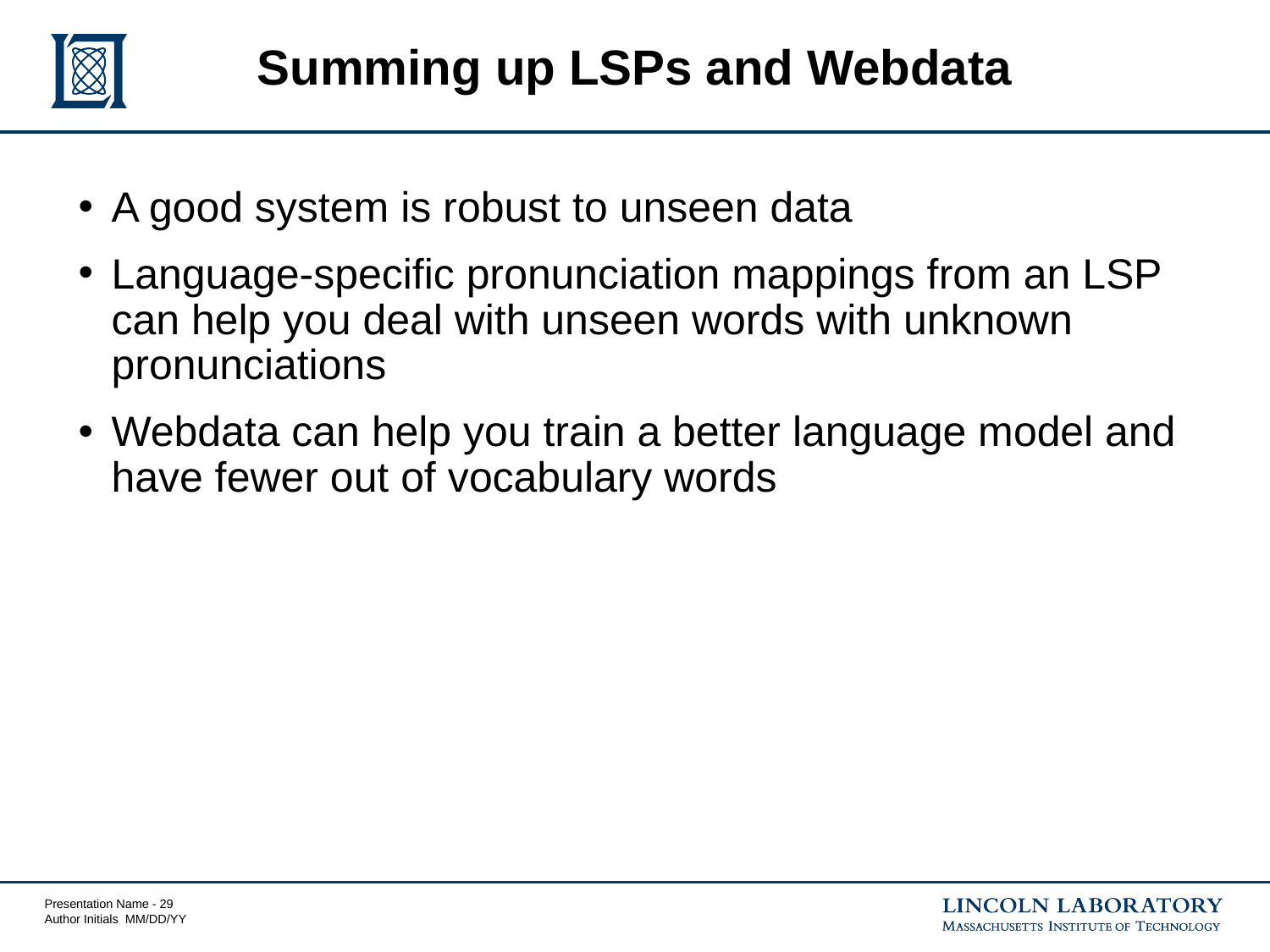

# Summing up LSPs and Webdata
A good system is robust to unseen data
Language-specific pronunciation mappings from an LSP can help you deal with unseen words with unknown pronunciations
Webdata can help you train a better language model and have fewer out of vocabulary words